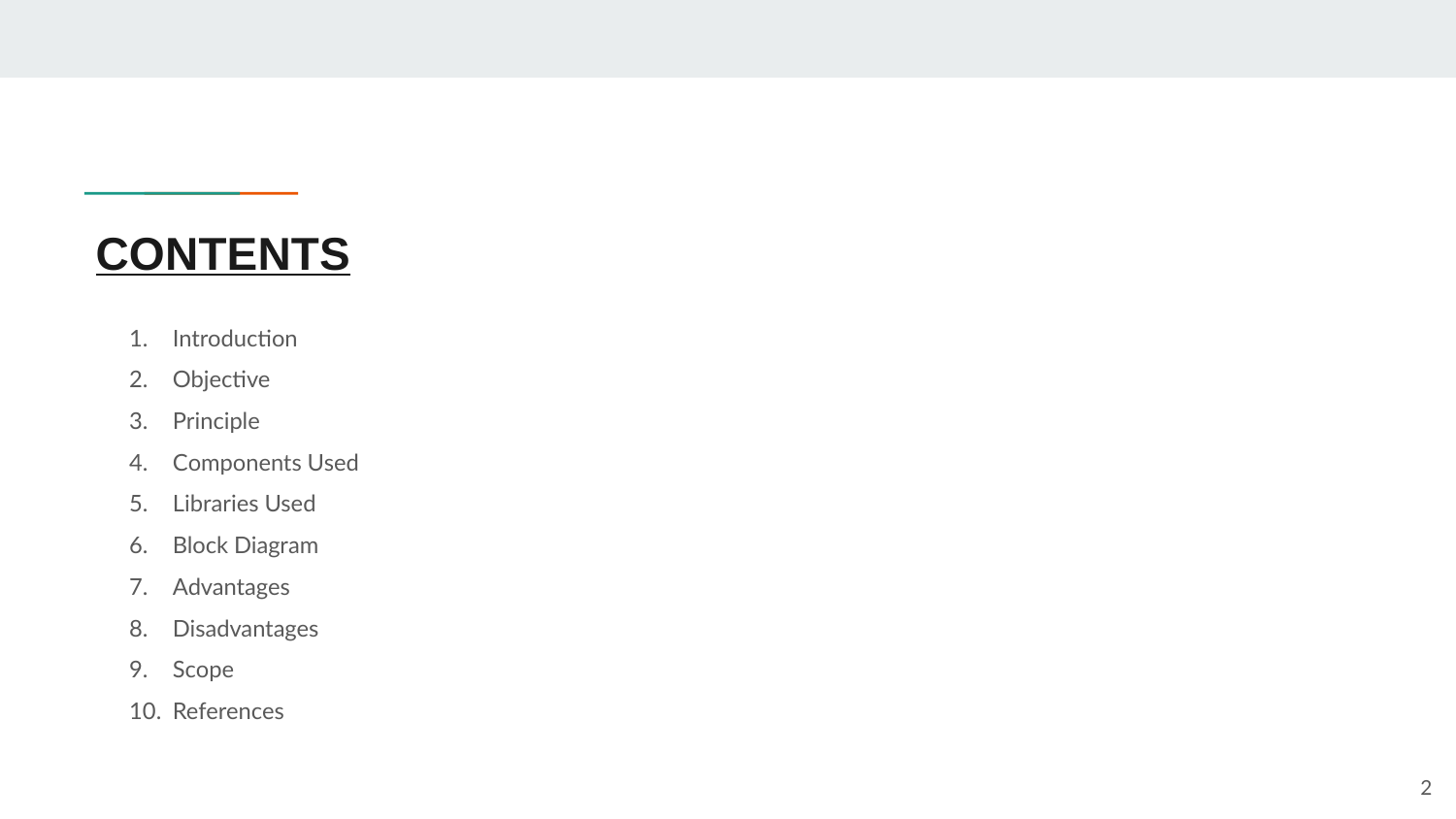

# CONTENTS
Introduction
Objective
Principle
Components Used
Libraries Used
Block Diagram
Advantages
Disadvantages
Scope
References
2